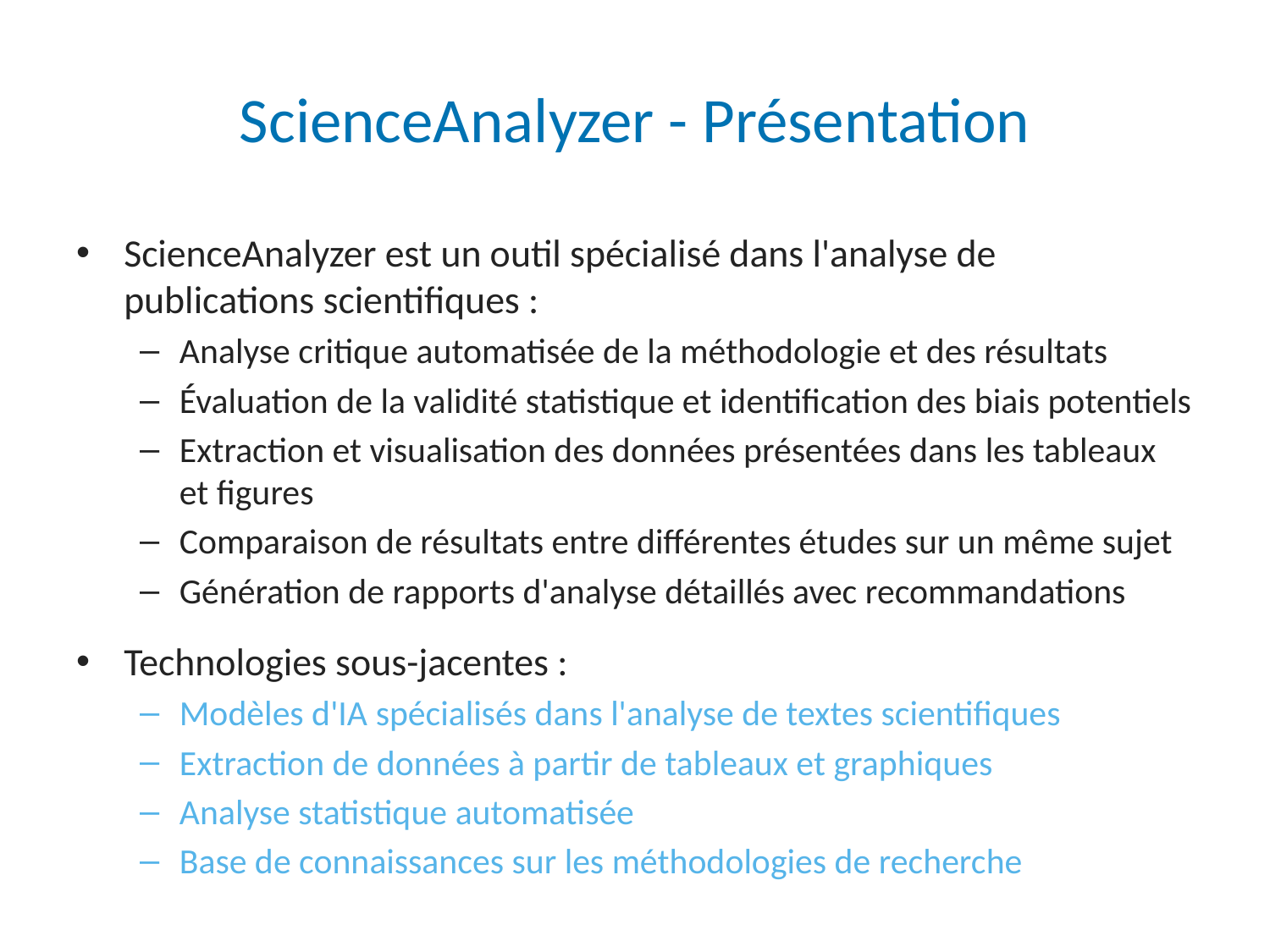

# ScienceAnalyzer - Présentation
ScienceAnalyzer est un outil spécialisé dans l'analyse de publications scientifiques :
Analyse critique automatisée de la méthodologie et des résultats
Évaluation de la validité statistique et identification des biais potentiels
Extraction et visualisation des données présentées dans les tableaux et figures
Comparaison de résultats entre différentes études sur un même sujet
Génération de rapports d'analyse détaillés avec recommandations
Technologies sous-jacentes :
Modèles d'IA spécialisés dans l'analyse de textes scientifiques
Extraction de données à partir de tableaux et graphiques
Analyse statistique automatisée
Base de connaissances sur les méthodologies de recherche